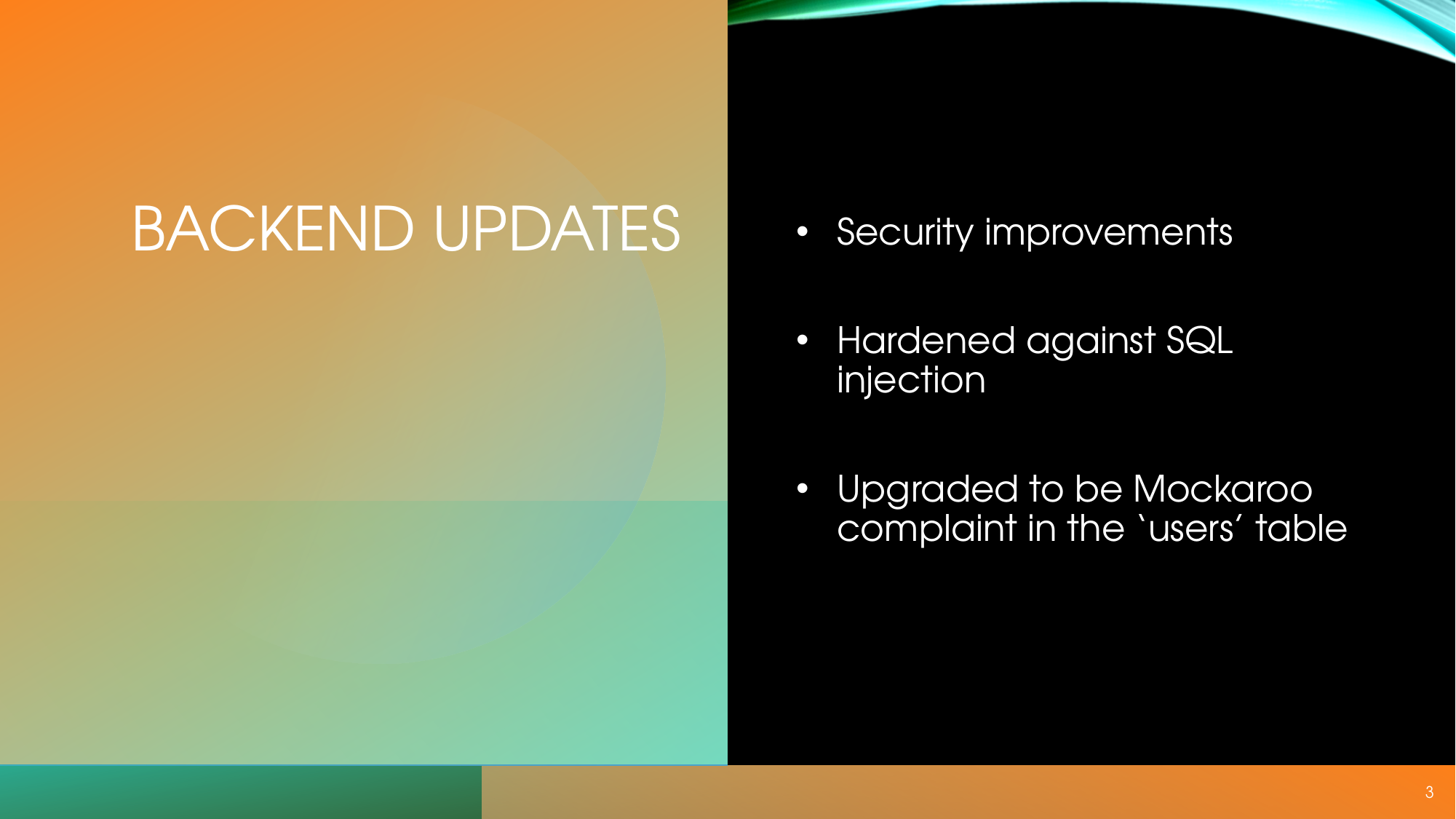

# Backend Updates
Security improvements

Hardened against SQL injection

Upgraded to be Mockaroo complaint in the ‘users’ table
3